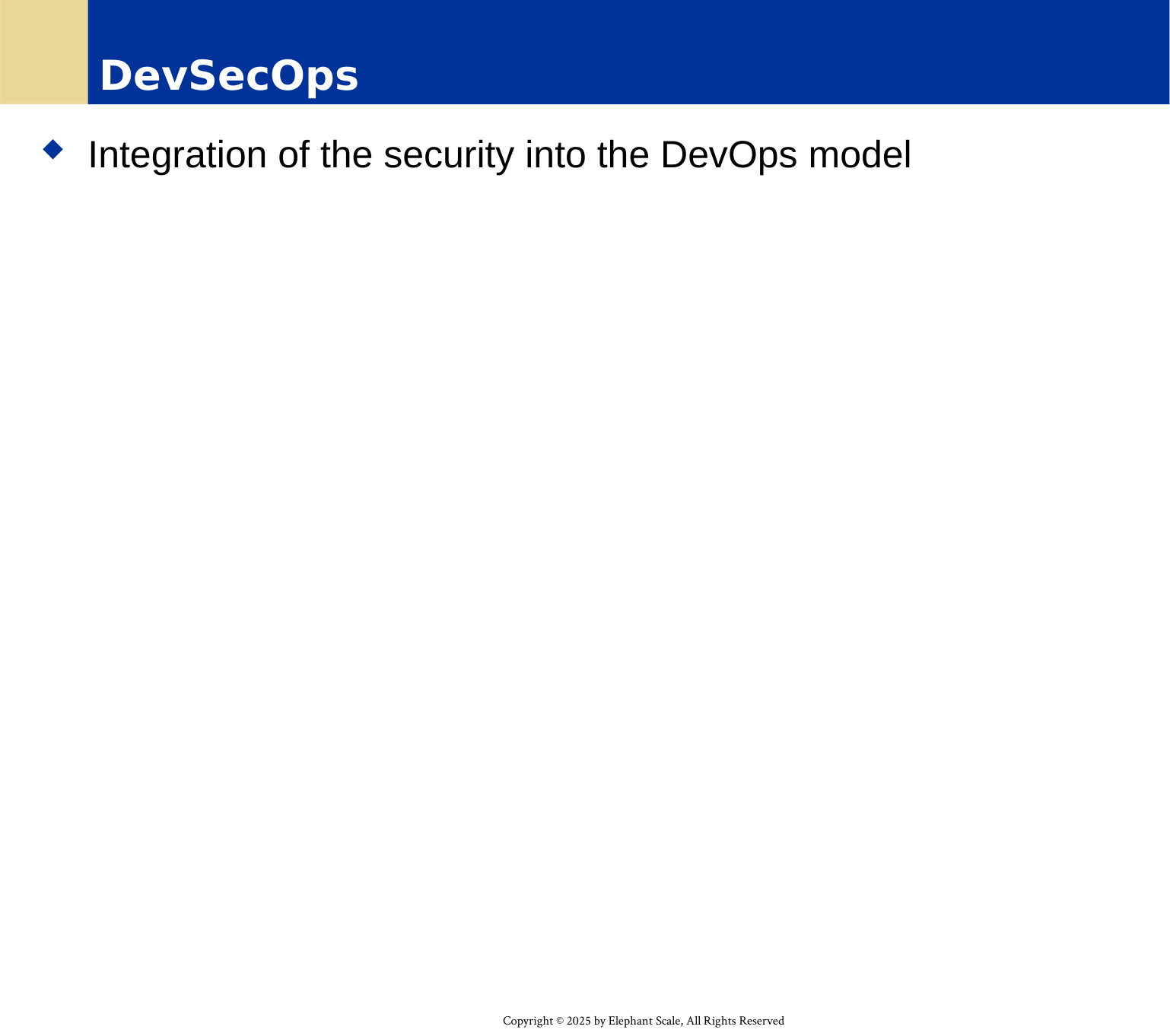

# DevSecOps
 Integration of the security into the DevOps model
Copyright © 2025 by Elephant Scale, All Rights Reserved